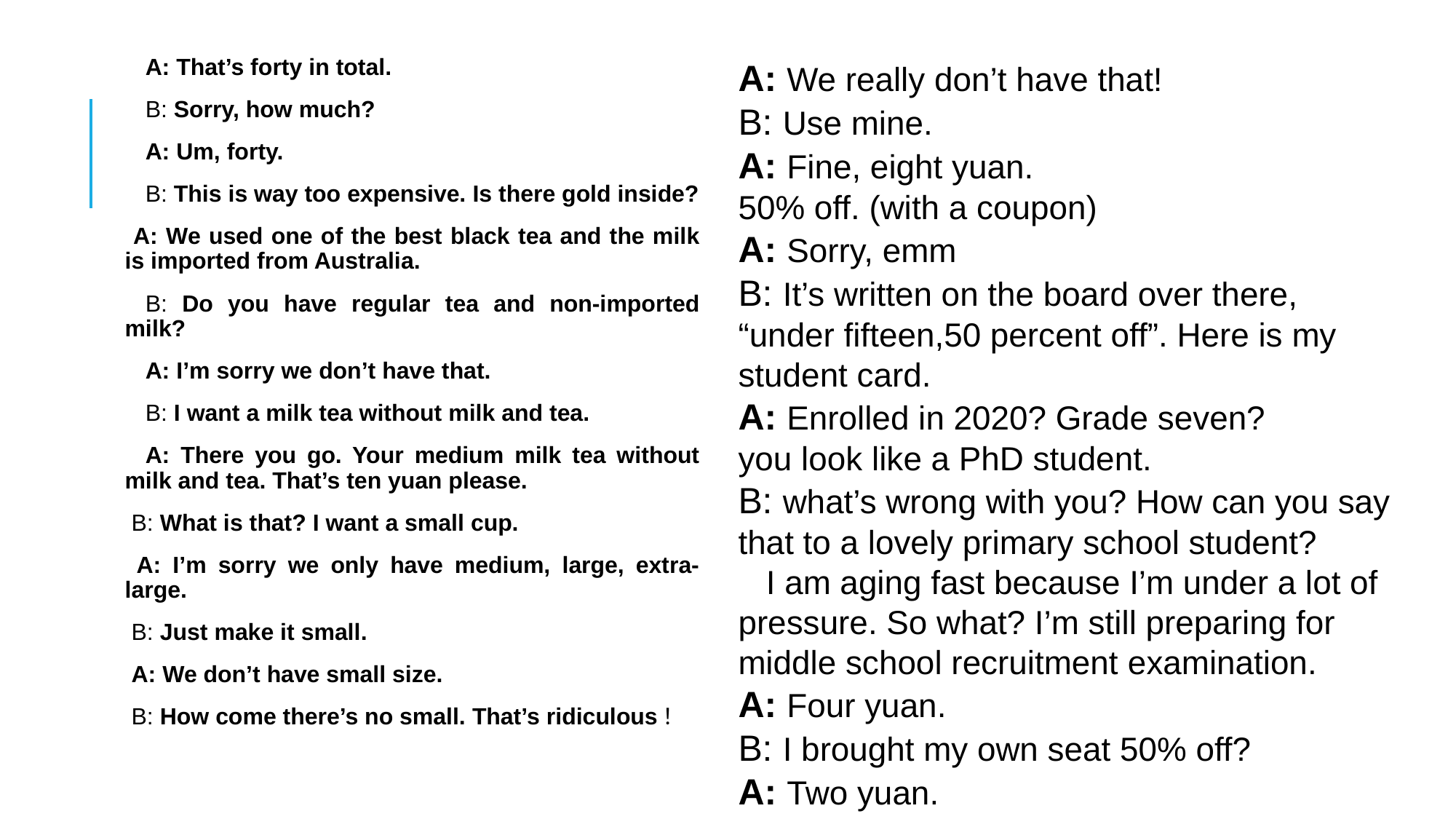

A: That’s forty in total.
B: Sorry, how much?
A: Um, forty.
B: This is way too expensive. Is there gold inside?
 A: We used one of the best black tea and the milk is imported from Australia.
B: Do you have regular tea and non-imported milk?
A: I’m sorry we don’t have that.
B: I want a milk tea without milk and tea.
A: There you go. Your medium milk tea without milk and tea. That’s ten yuan please.
 B: What is that? I want a small cup.
 A: I’m sorry we only have medium, large, extra-large.
 B: Just make it small.
 A: We don’t have small size.
 B: How come there’s no small. That’s ridiculous！

A: We really don’t have that!
B: Use mine.
A: Fine, eight yuan.
50% off. (with a coupon)
A: Sorry, emm
B: It’s written on the board over there, “under fifteen,50 percent off”. Here is my student card.
A: Enrolled in 2020? Grade seven?
you look like a PhD student.
B: what’s wrong with you? How can you say that to a lovely primary school student?
   I am aging fast because I’m under a lot of pressure. So what? I’m still preparing for middle school recruitment examination.
A: Four yuan.
B: I brought my own seat 50% off?
A: Two yuan.
#